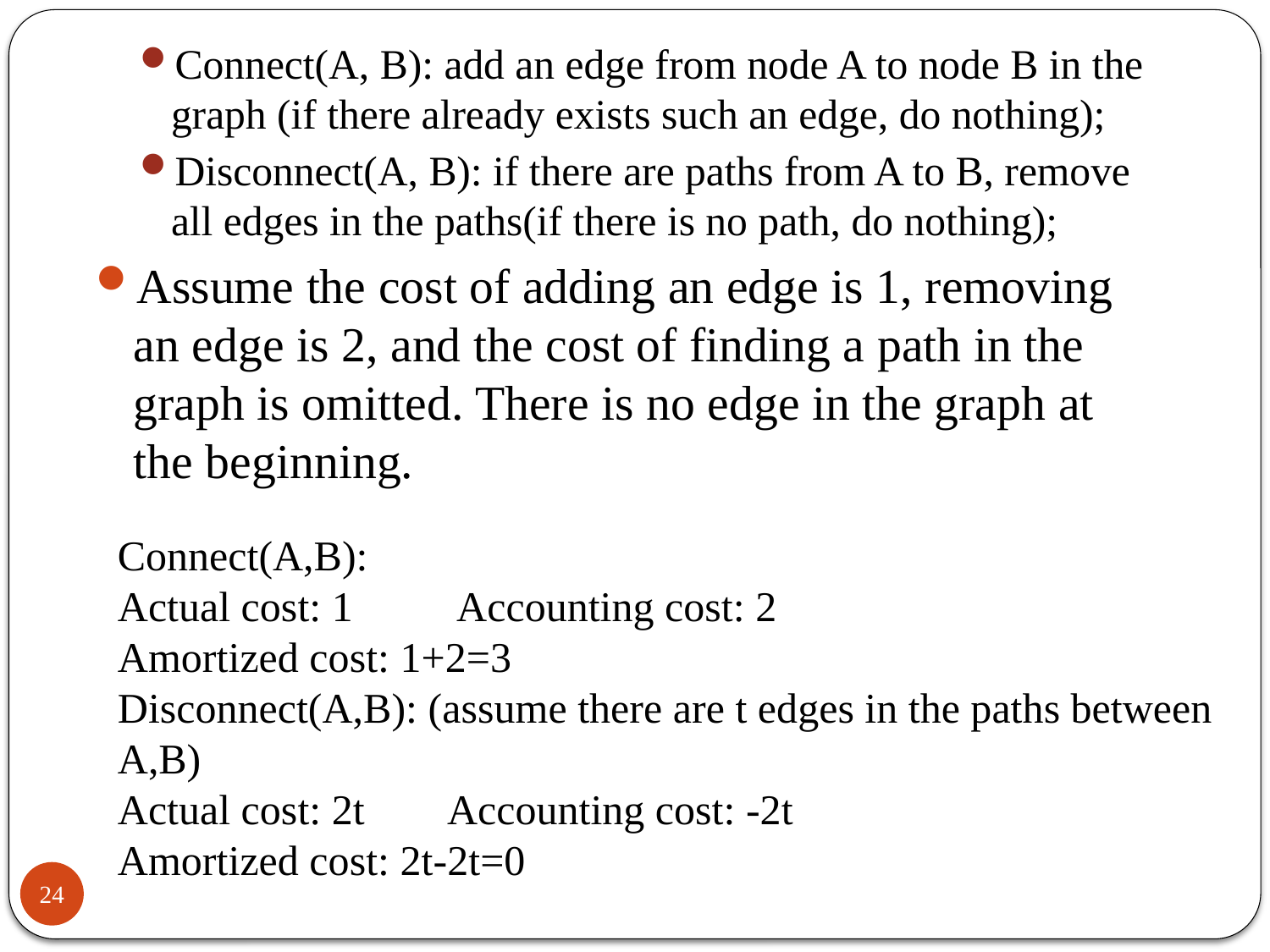

Connect(A, B): add an edge from node A to node B in the graph (if there already exists such an edge, do nothing);
Disconnect(A, B): if there are paths from A to B, remove all edges in the paths(if there is no path, do nothing);
Assume the cost of adding an edge is 1, removing an edge is 2, and the cost of finding a path in the graph is omitted. There is no edge in the graph at the beginning.
Connect(A,B):
Actual cost: 1          Accounting cost: 2
Amortized cost: 1+2=3
Disconnect(A,B): (assume there are t edges in the paths between A,B)
Actual cost: 2t        Accounting cost: -2t
Amortized cost: 2t-2t=0
24